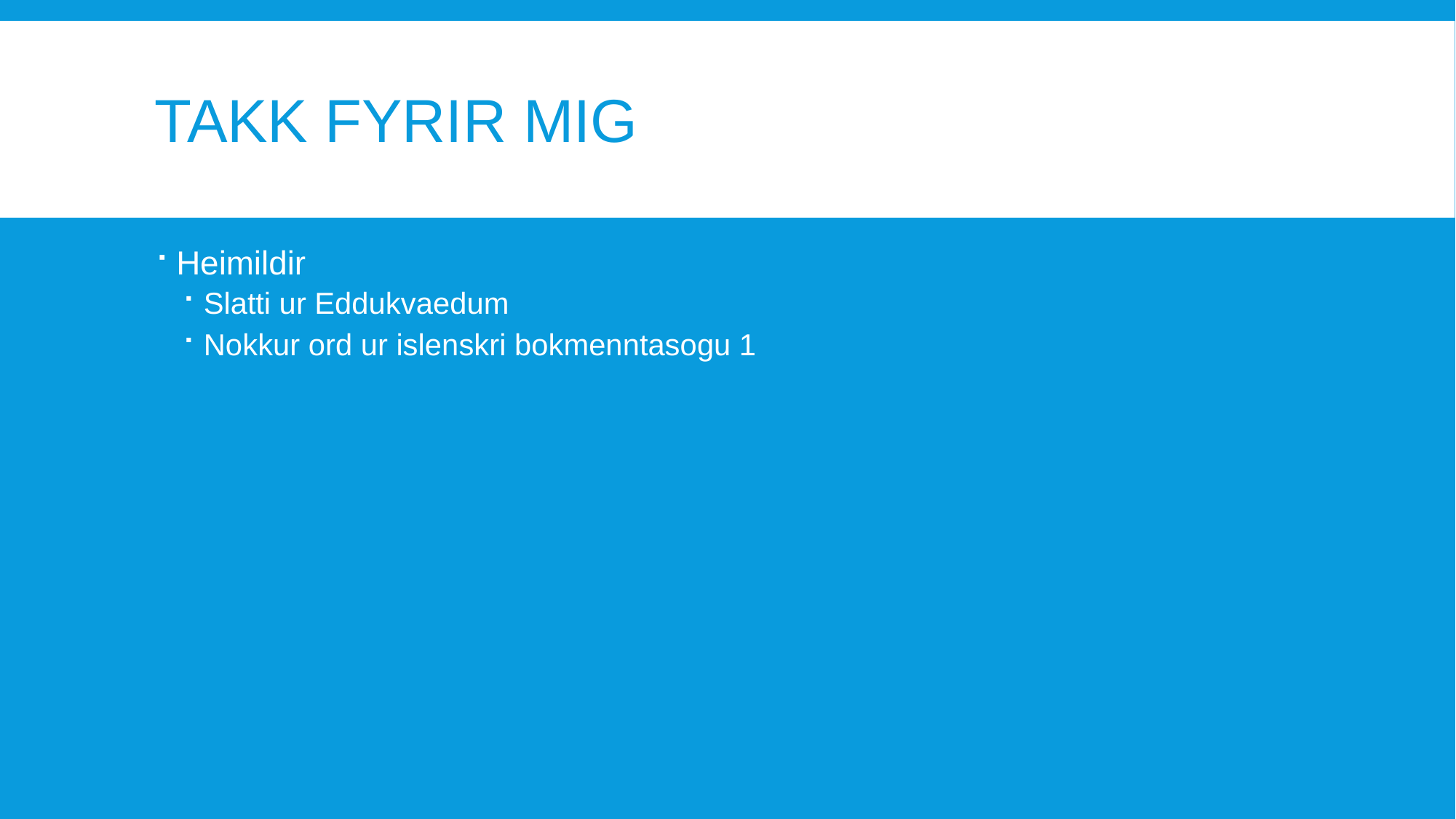

# Takk fyrir mig
Heimildir
Slatti ur Eddukvaedum
Nokkur ord ur islenskri bokmenntasogu 1